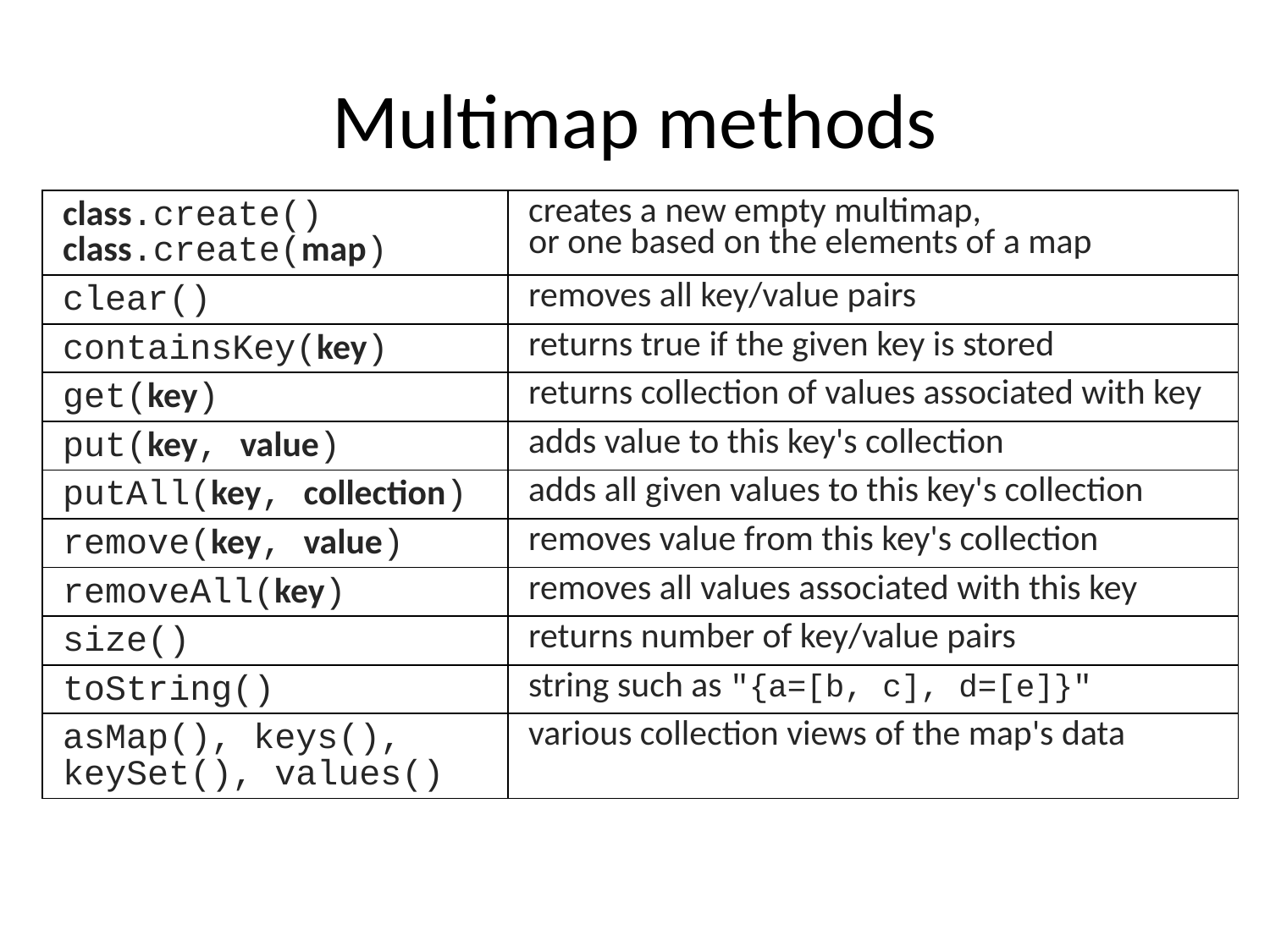

# Multimap methods
| class.create() class.create(map) | creates a new empty multimap, or one based on the elements of a map |
| --- | --- |
| clear() | removes all key/value pairs |
| containsKey(key) | returns true if the given key is stored |
| get(key) | returns collection of values associated with key |
| put(key, value) | adds value to this key's collection |
| putAll(key, collection) | adds all given values to this key's collection |
| remove(key, value) | removes value from this key's collection |
| removeAll(key) | removes all values associated with this key |
| size() | returns number of key/value pairs |
| toString() | string such as "{a=[b, c], d=[e]}" |
| asMap(), keys(), keySet(), values() | various collection views of the map's data |